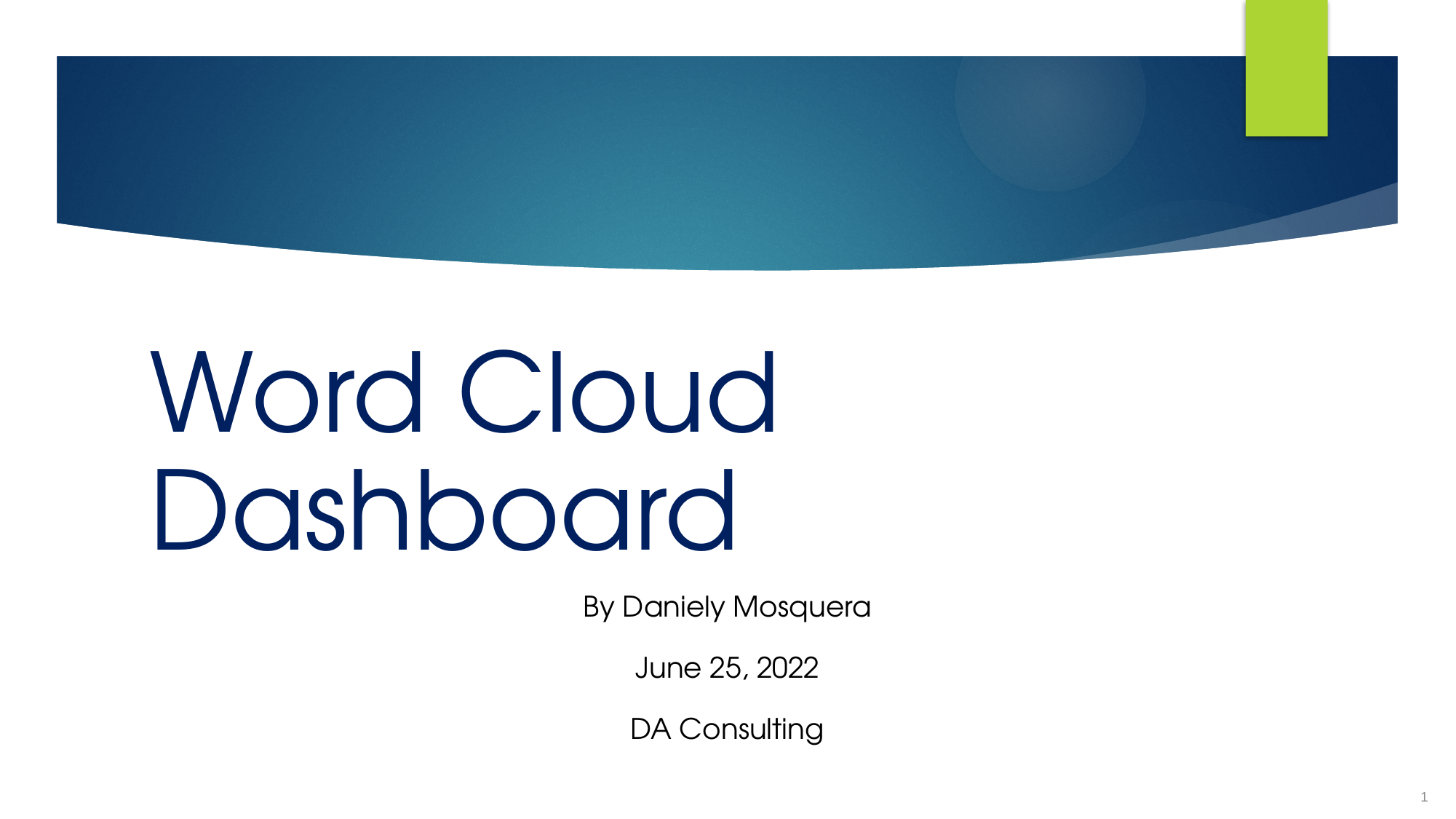

Word Cloud Dashboard
By Daniely Mosquera
June 25, 2022
DA Consulting

1